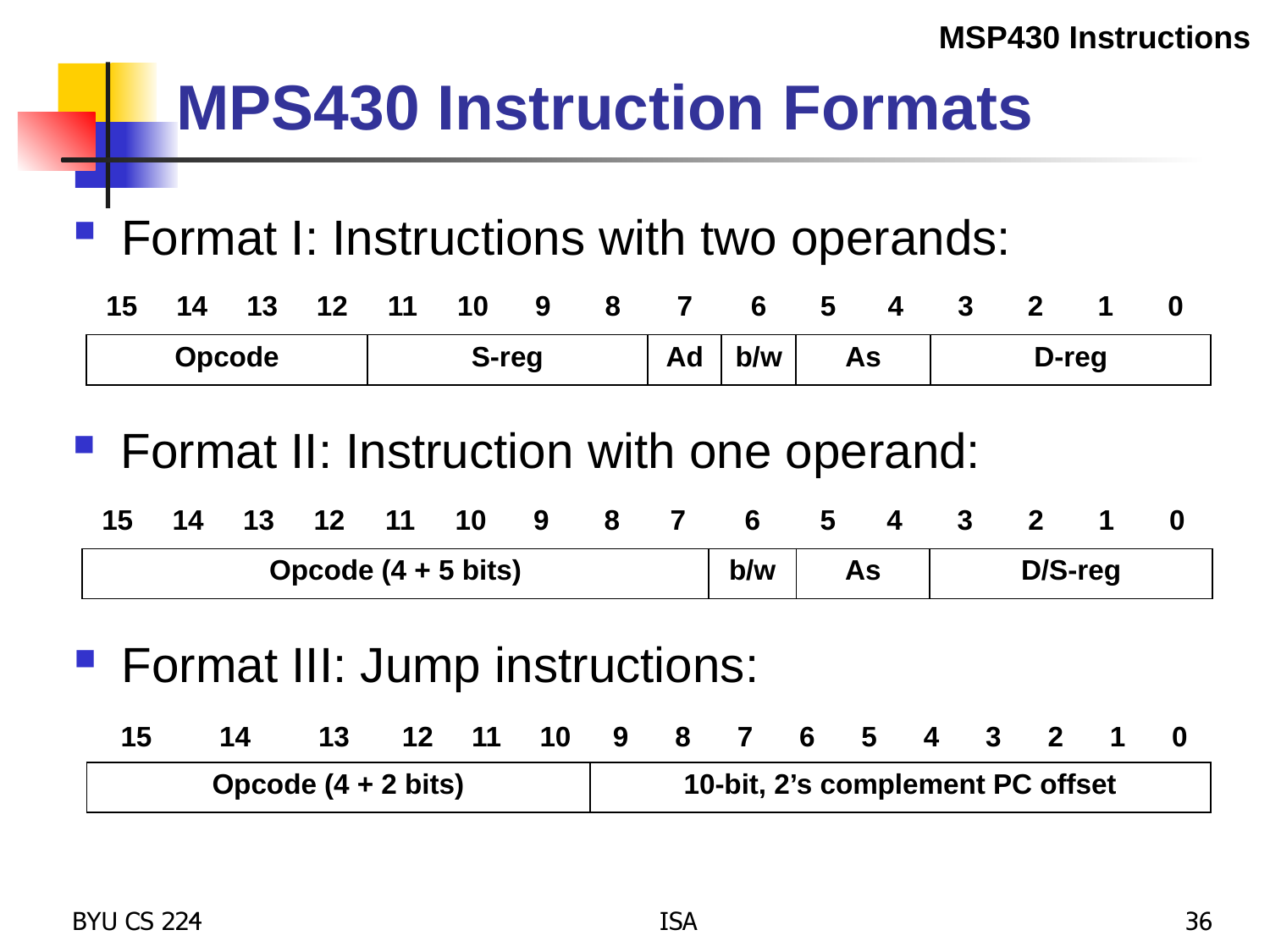

MPS430 Instruction Formats
MSP430 Instructions
Format I: Instructions with two operands:
| 15 | 14 | 13 | 12 | 11 | 10 | 9 | 8 | 7 | 6 | 5 | 4 | 3 | 2 | 1 | 0 |
| --- | --- | --- | --- | --- | --- | --- | --- | --- | --- | --- | --- | --- | --- | --- | --- |
| Opcode |  |  |  | S-reg |  |  |  | Ad | b/w | As |  | D-reg |  |  |  |
Format II: Instruction with one operand:
| 15 | 14 | 13 | 12 | 11 | 10 | 9 | 8 | 7 | 6 | 5 | 4 | 3 | 2 | 1 | 0 |
| --- | --- | --- | --- | --- | --- | --- | --- | --- | --- | --- | --- | --- | --- | --- | --- |
| Opcode (4 + 5 bits) |  |  |  |  |  |  |  |  | b/w | As |  | D/S-reg |  |  |  |
Format III: Jump instructions:
| 15 | 14 | 13 | 12 | 11 | 10 | 9 | 8 | 7 | 6 | 5 | 4 | 3 | 2 | 1 | 0 |
| --- | --- | --- | --- | --- | --- | --- | --- | --- | --- | --- | --- | --- | --- | --- | --- |
| Opcode (4 + 2 bits) |  |  |  |  |  | 10-bit, 2’s complement PC offset |  |  |  |  |  |  |  |  |  |
BYU CS 224
ISA
36